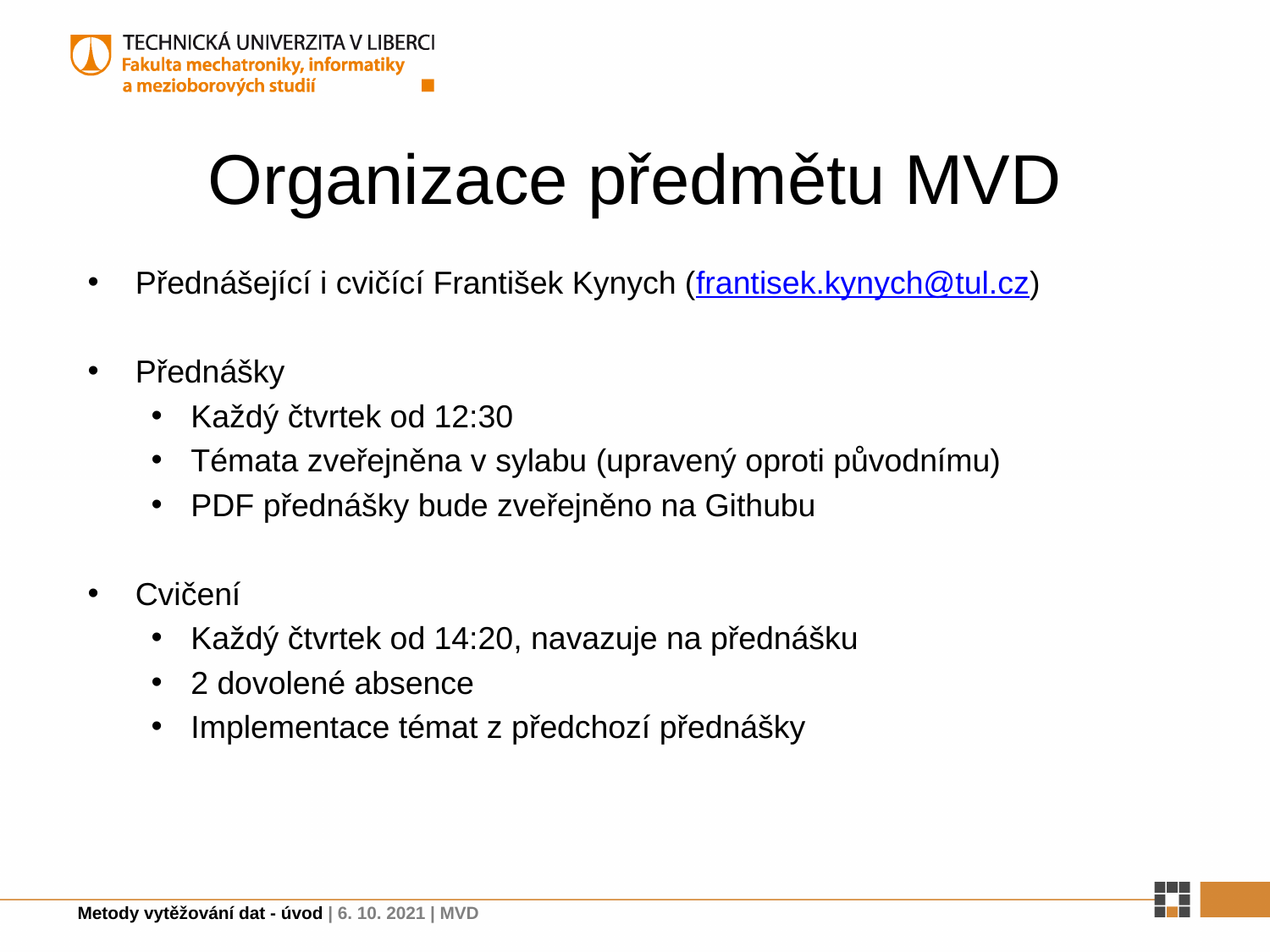

# Organizace předmětu MVD
Přednášející i cvičící František Kynych (frantisek.kynych@tul.cz)

Přednášky
Každý čtvrtek od 12:30
Témata zveřejněna v sylabu (upravený oproti původnímu)
PDF přednášky bude zveřejněno na Githubu

Cvičení
Každý čtvrtek od 14:20, navazuje na přednášku
2 dovolené absence
Implementace témat z předchozí přednášky

Metody vytěžování dat - úvod | 6. 10. 2021 | MVD